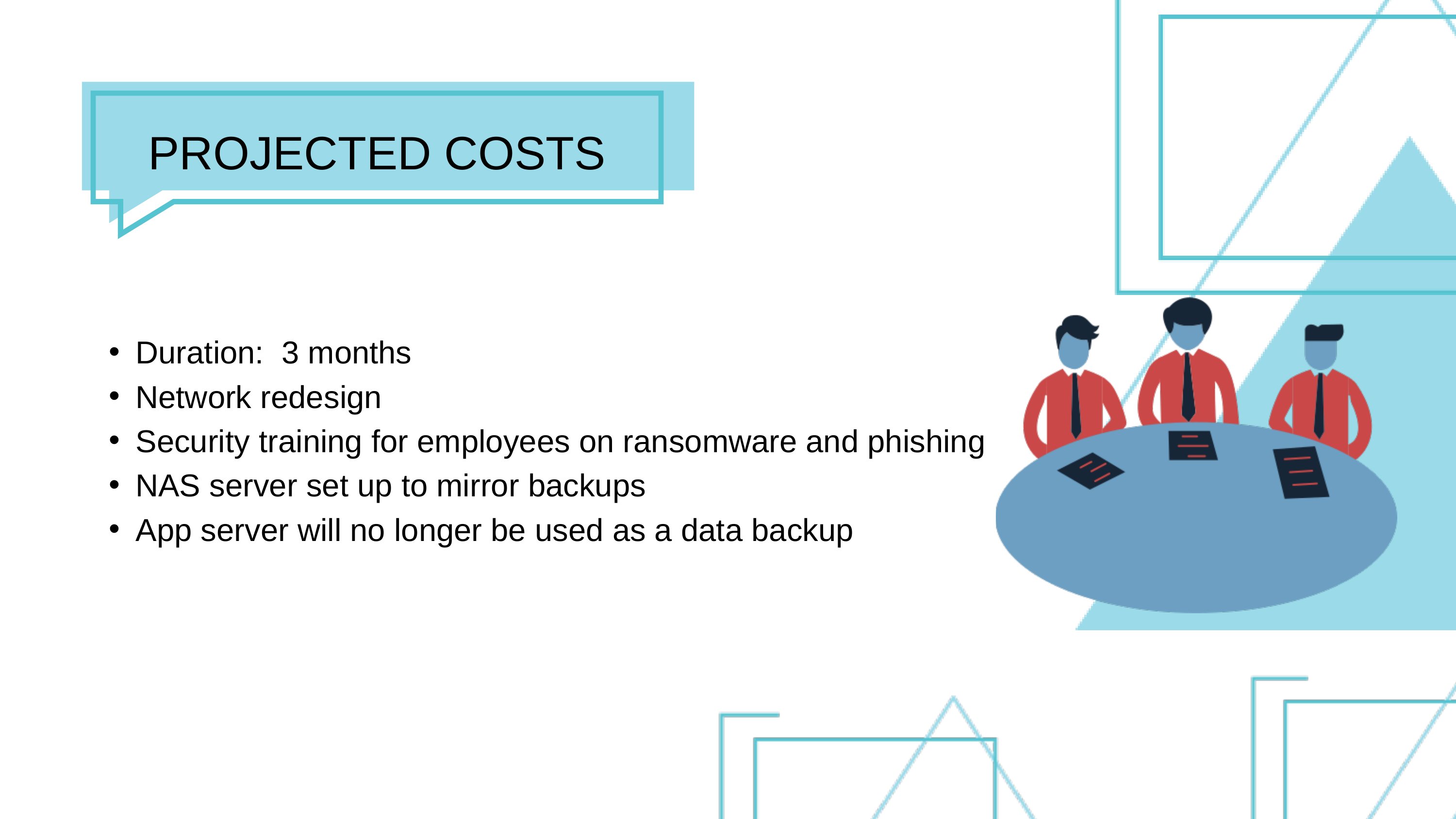

PROJECTED COSTS

Duration:  3 months
Network redesign
Security training for employees on ransomware and phishing
NAS server set up to mirror backups
App server will no longer be used as a data backup